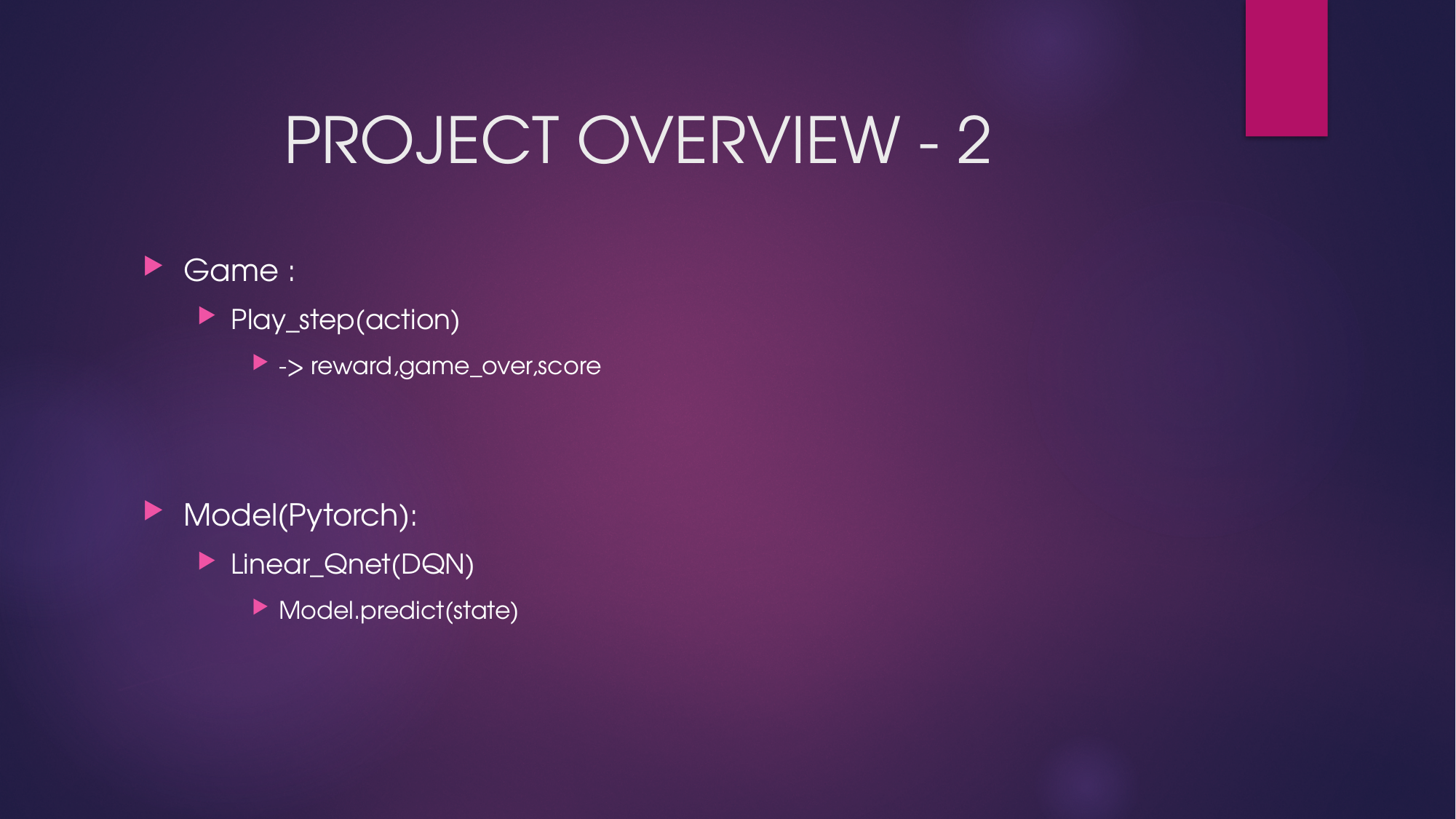

# PROJECT OVERVIEW - 2
Game :
Play_step(action)
-> reward,game_over,score

Model(Pytorch):
Linear_Qnet(DQN)
Model.predict(state)